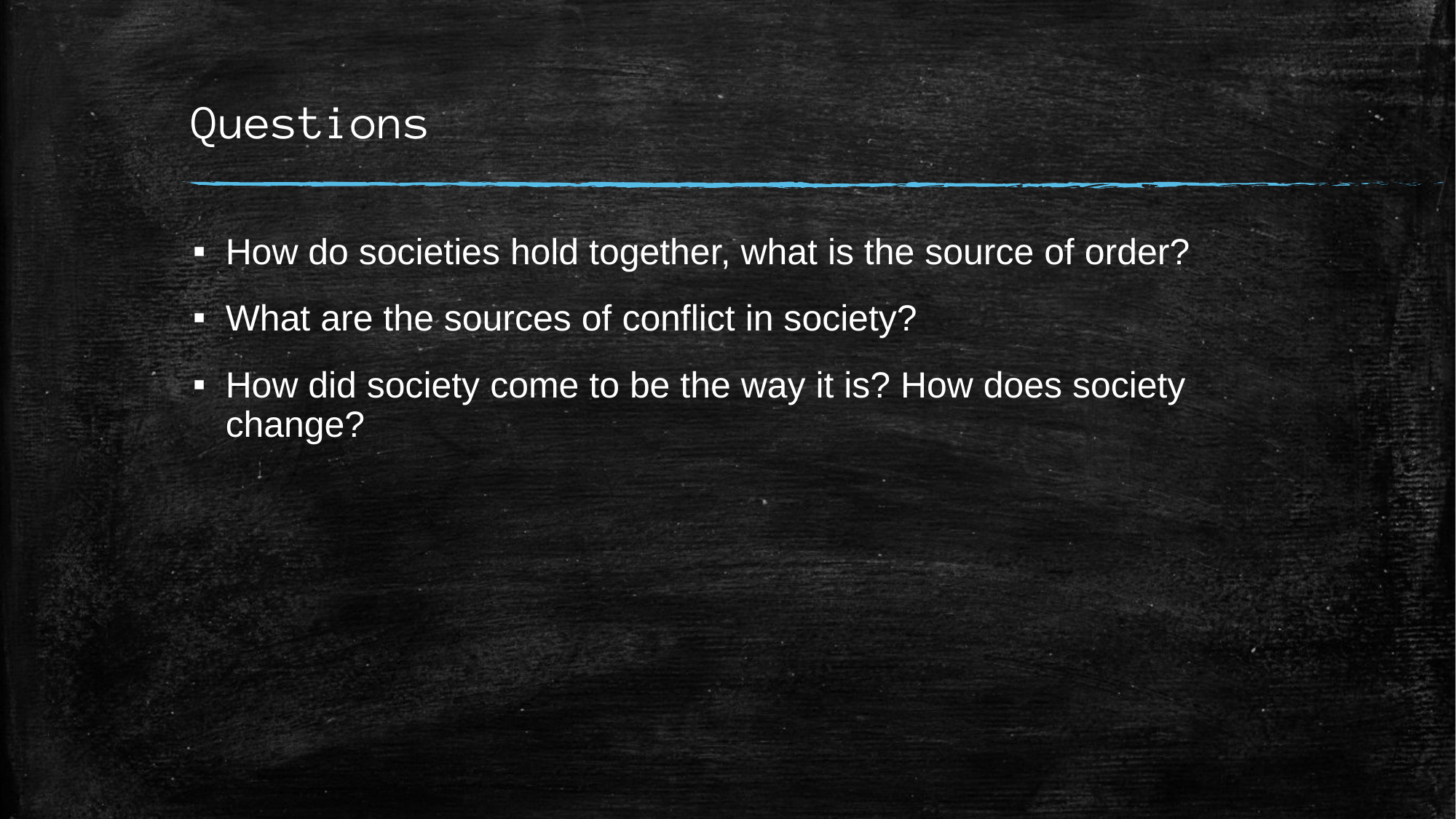

# Questions
How do societies hold together, what is the source of order?
What are the sources of conflict in society?
How did society come to be the way it is? How does society change?